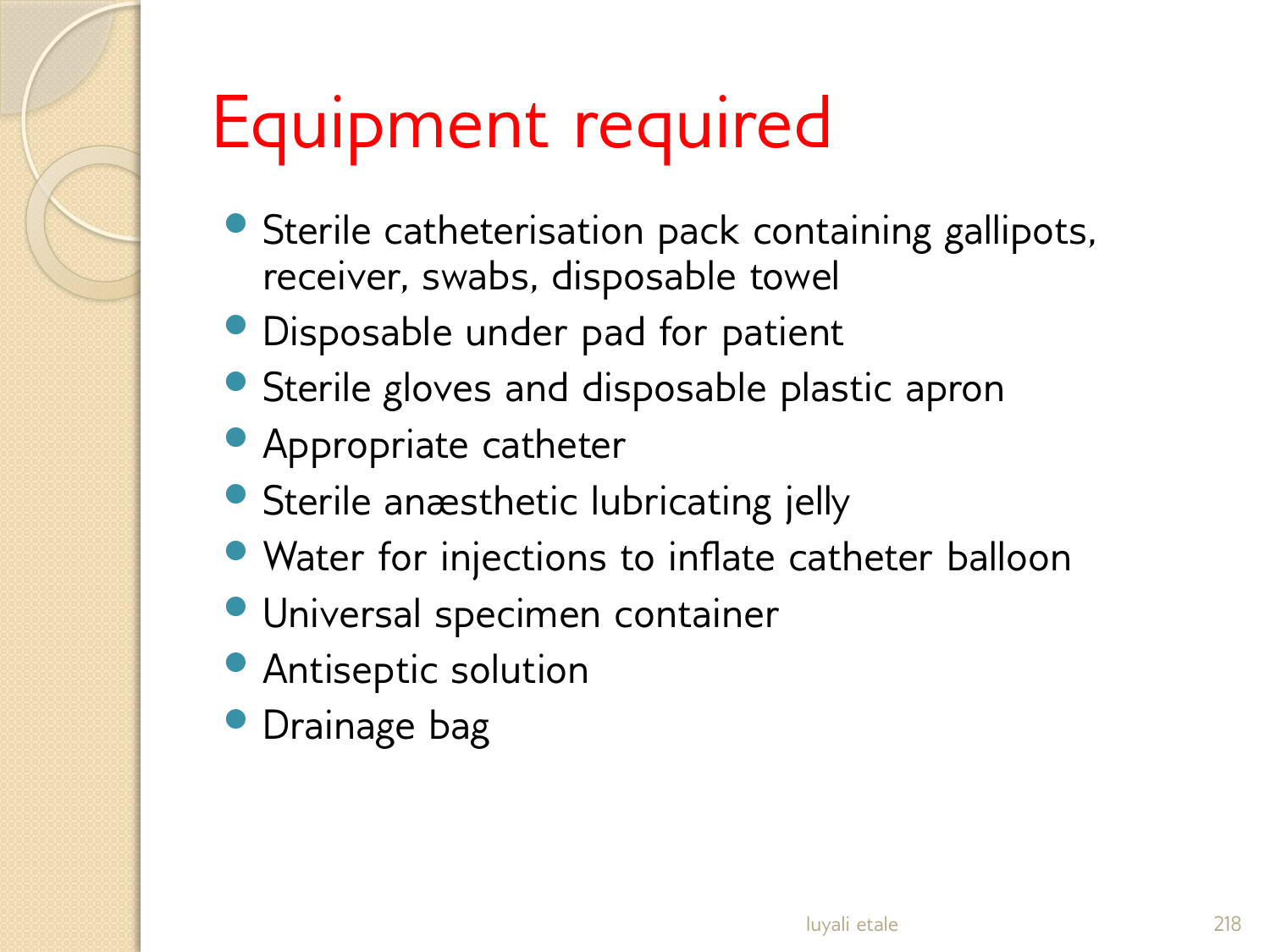

# Equipment required
Sterile catheterisation pack containing gallipots, receiver, swabs, disposable towel
Disposable under pad for patient
Sterile gloves and disposable plastic apron
Appropriate catheter
Sterile anaesthetic lubricating jelly
Water for injections to inflate catheter balloon
Universal specimen container
Antiseptic solution
Drainage bag

luyali etale
218